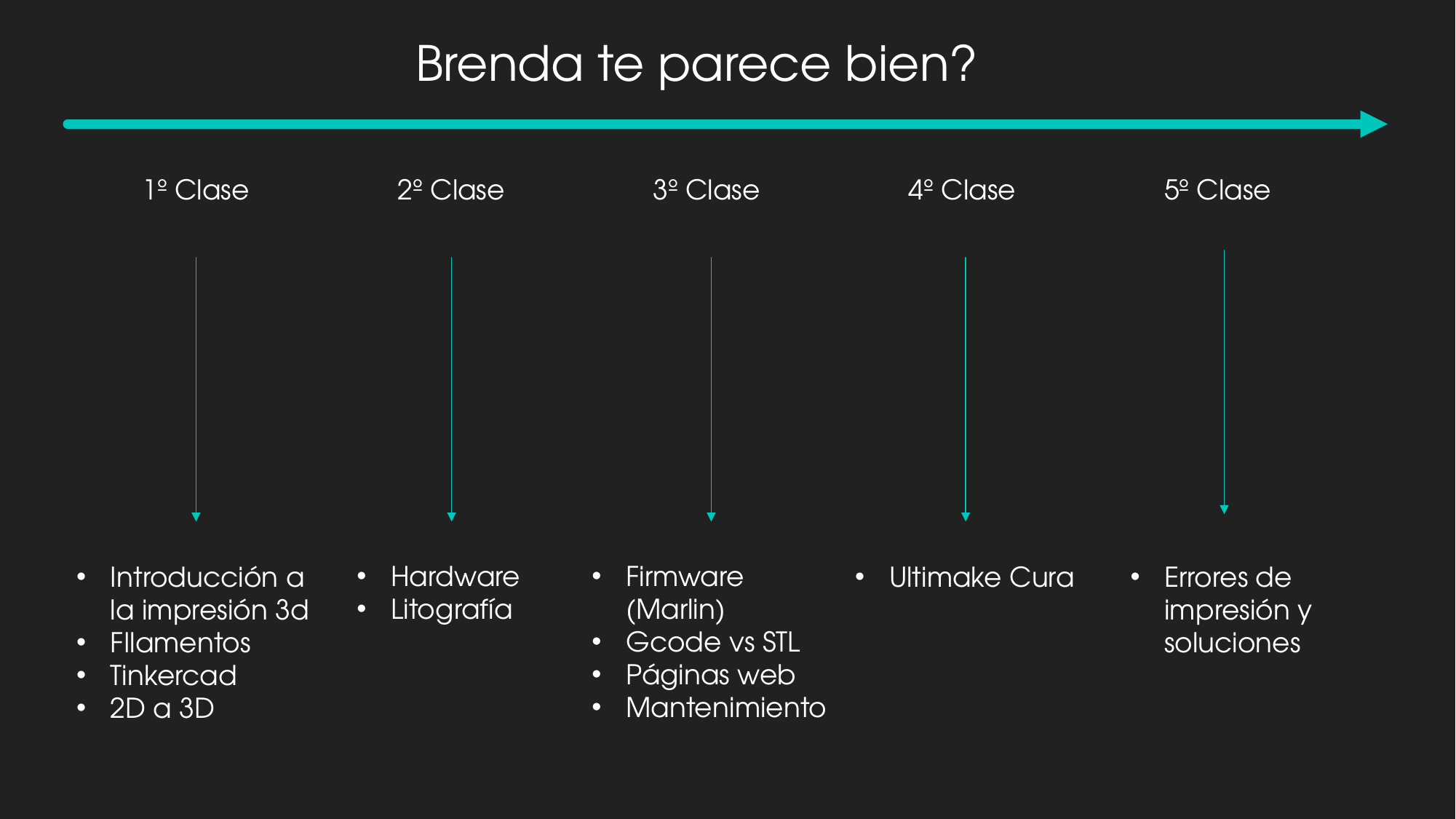

Brenda te parece bien?
4º Clase
5º Clase
3º Clase
1º Clase
2º Clase
Hardware
Litografía
Firmware (Marlin)
Gcode vs STL
Páginas web
Mantenimiento

Introducción a la impresión 3d
FIlamentos
Tinkercad
2D a 3D
Ultimake Cura
Errores de impresión y soluciones